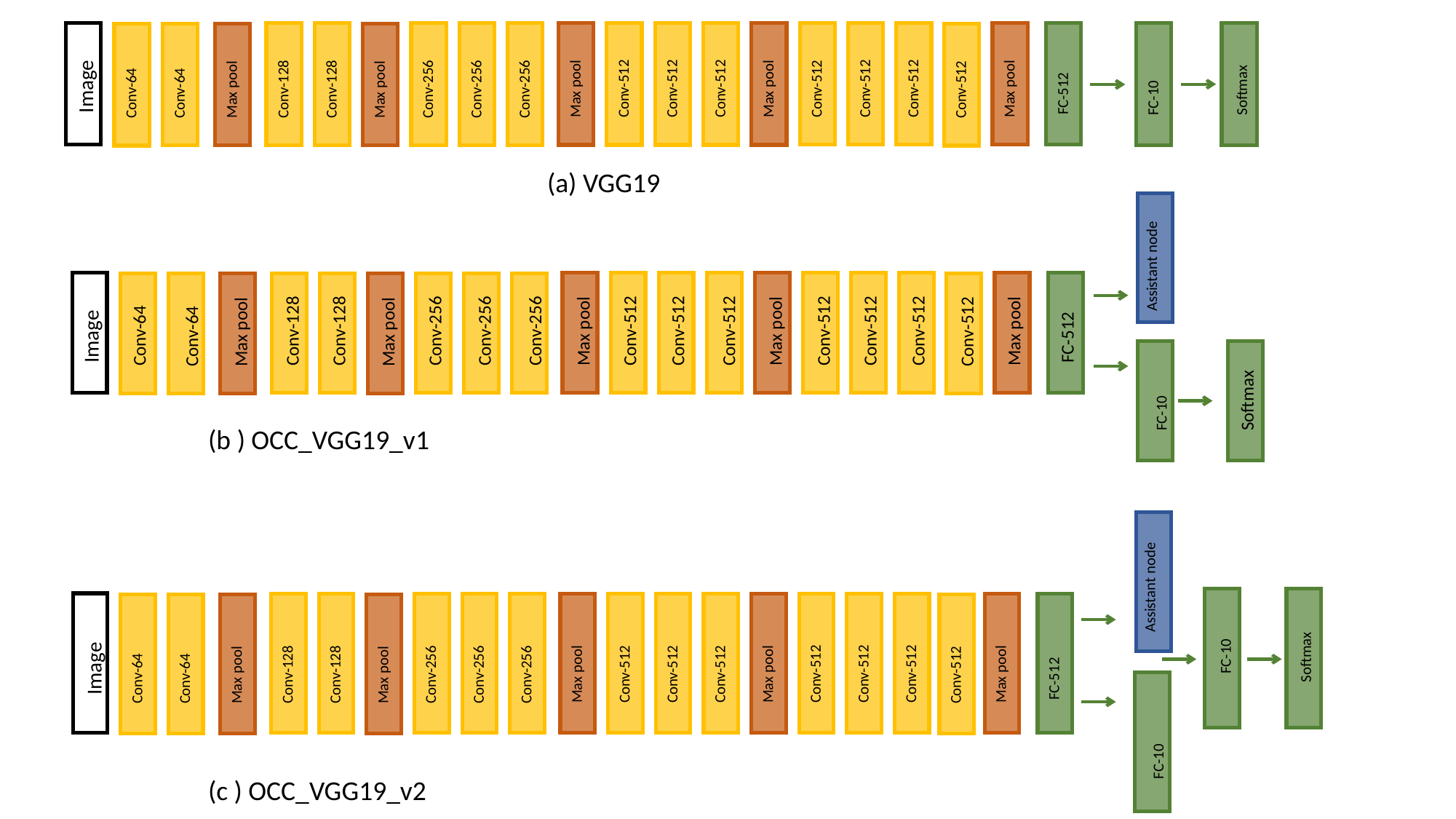

FC-512

FC-10

Softmax

Conv-512

Conv-512

Conv-512

Max pool

Max pool

Conv-512

Conv-512

Conv-512

Max pool

Conv-64

Conv-128

Conv-128

Conv-256

Conv-256

Conv-256

Conv-64

Max pool

Max pool

Conv-512

Image
(a) VGG19
Assistant node

FC-512

Conv-512

Conv-512

Conv-512

Max pool

Max pool

Conv-512

Conv-512

Conv-512

Max pool

Conv-64

Conv-128

Conv-128

Conv-256

Conv-256

Conv-256

Conv-64

Max pool

Max pool

Conv-512

Image
FC-10

Softmax

(b ) OCC_VGG19_v1
Assistant node

FC-10

Softmax

FC-512

Conv-512

Conv-512

Conv-512

Max pool

Max pool

Conv-512

Conv-512

Conv-512

Max pool

Conv-64

Conv-128

Conv-128

Conv-256

Conv-256

Conv-256

Conv-64

Max pool

Max pool

Conv-512

Image
FC-10

(c ) OCC_VGG19_v2